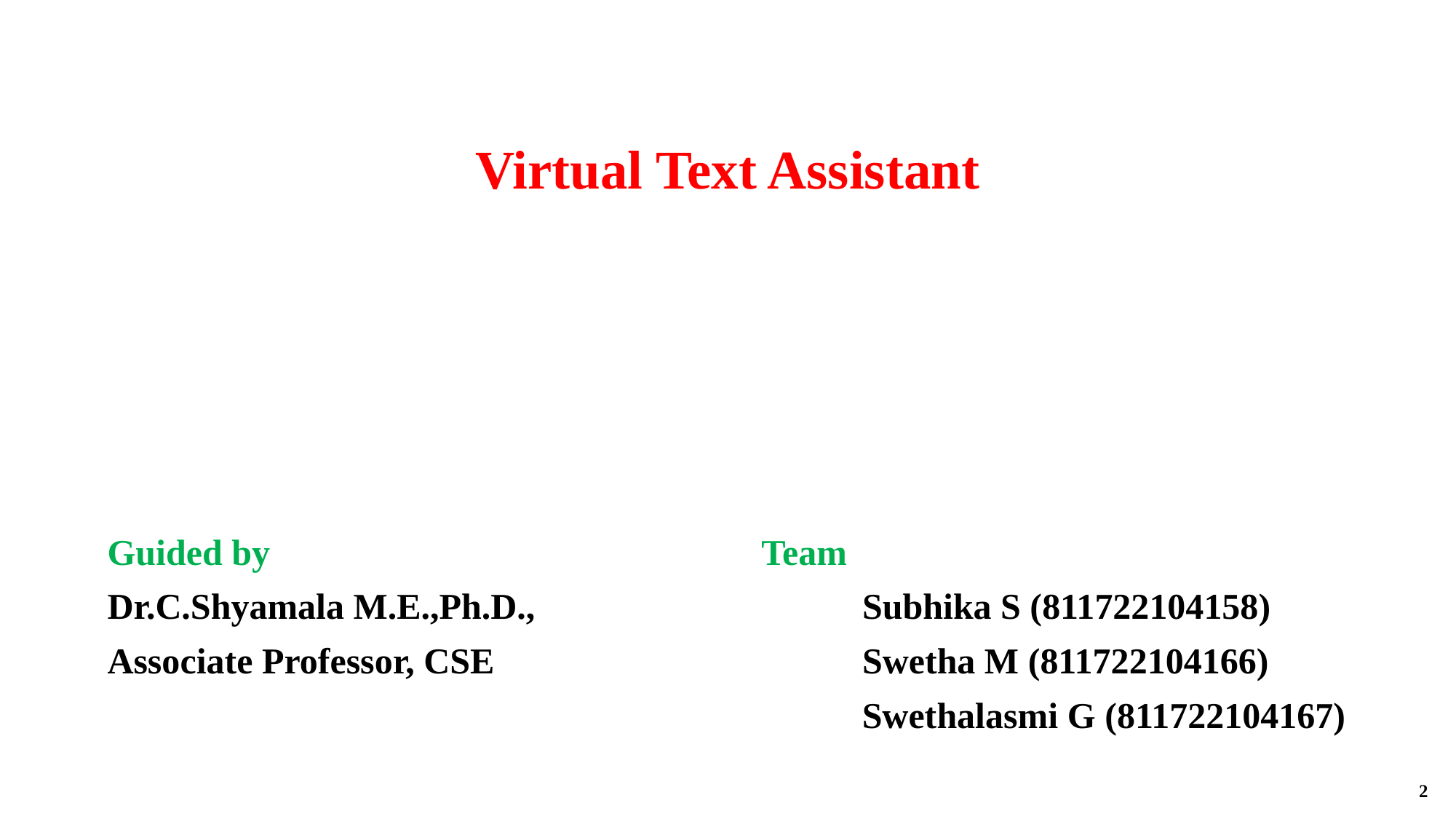

Virtual Text Assistant
Guided by                                                      Team
Dr.C.Shyamala M.E.,Ph.D.,		                       Subhika S (811722104158)
Associate Professor, CSE 			           Swetha M (811722104166)
						           Swethalasmi G (811722104167)
2